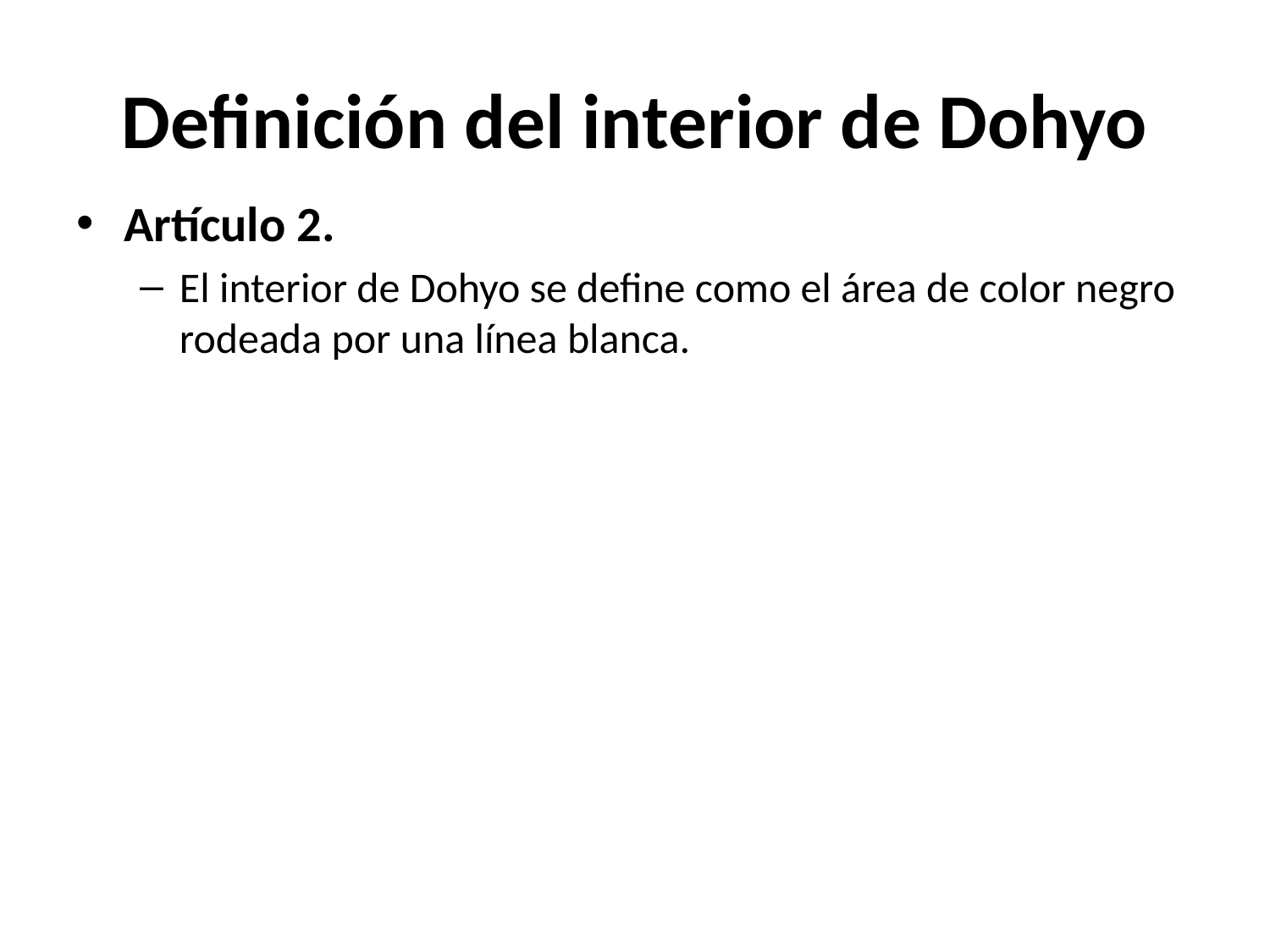

# Definición del interior de Dohyo
Artículo 2.
El interior de Dohyo se define como el área de color negro rodeada por una línea blanca.